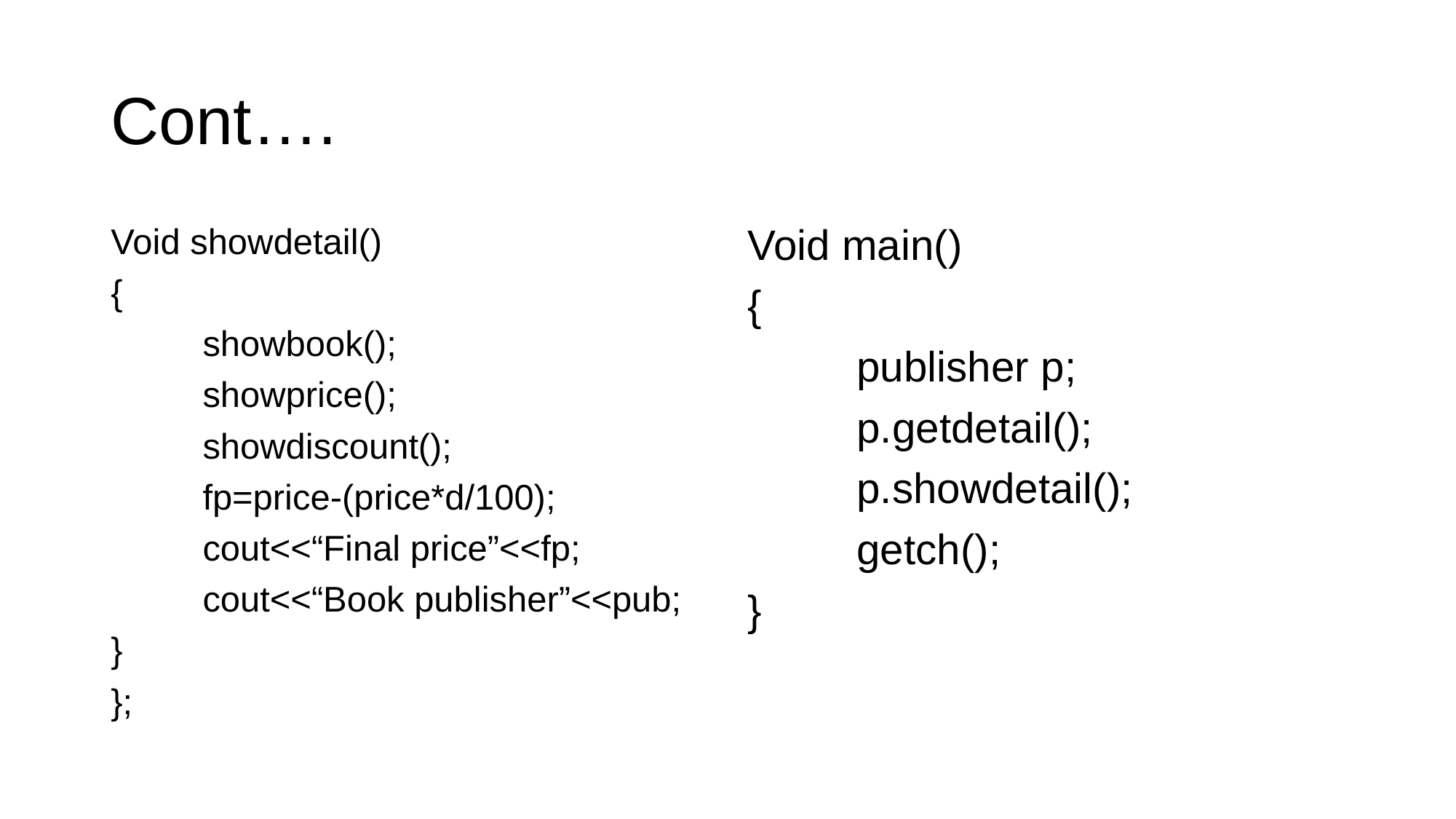

# Cont….
Void showdetail()
{
	showbook();
	showprice();
	showdiscount();
	fp=price-(price*d/100);
	cout<<“Final price”<<fp;
	cout<<“Book publisher”<<pub;
}
};
Void main()
{
	publisher p;
	p.getdetail();
	p.showdetail();
	getch();
}